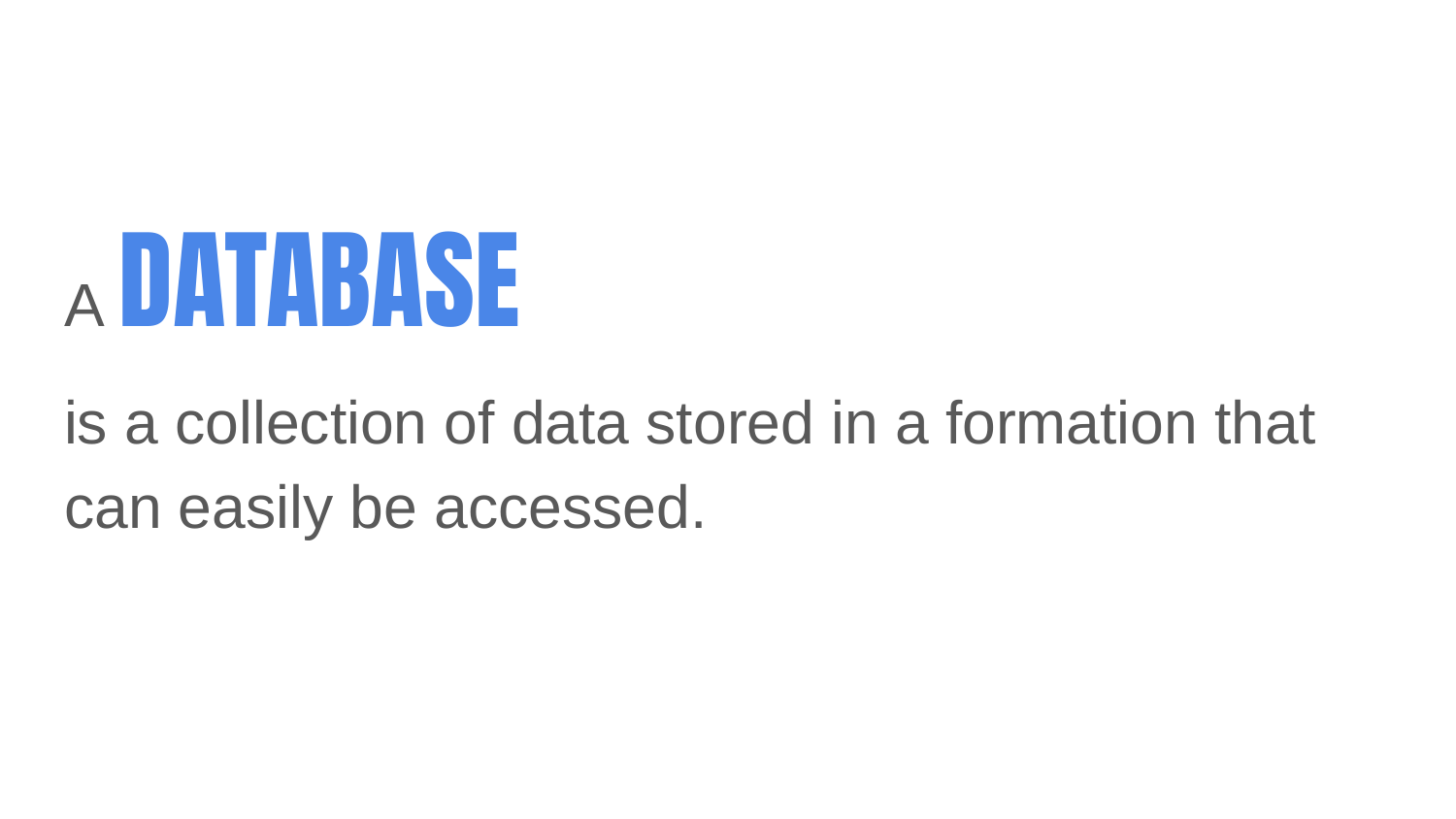

A DATABASE
is a collection of data stored in a formation that can easily be accessed.